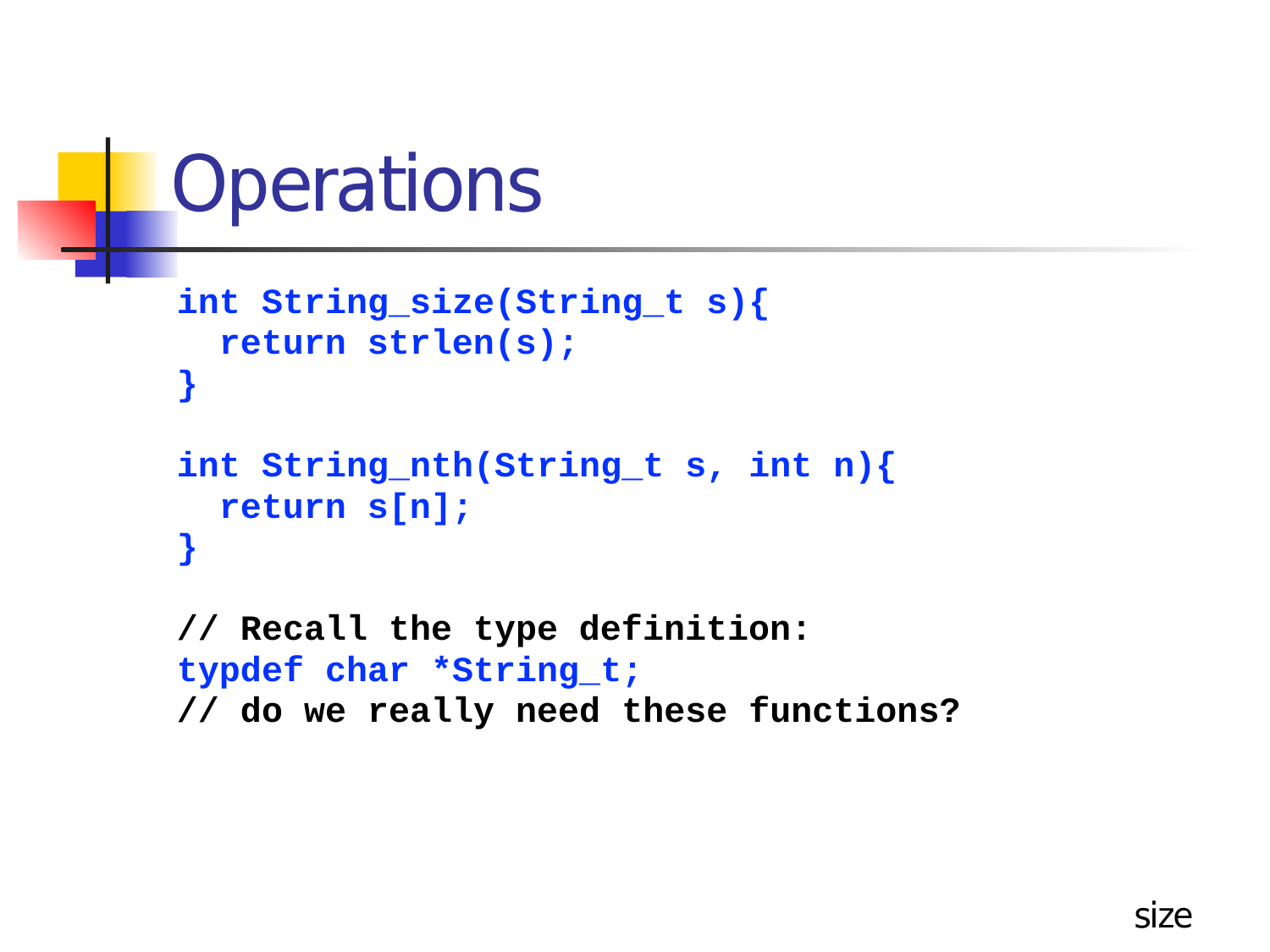

# Operations
int String_size(String_t s){
  return strlen(s);
}

int String_nth(String_t s, int n){
  return s[n];
}

// Recall the type definition:
typdef char *String_t;
// do we really need these functions?
 size